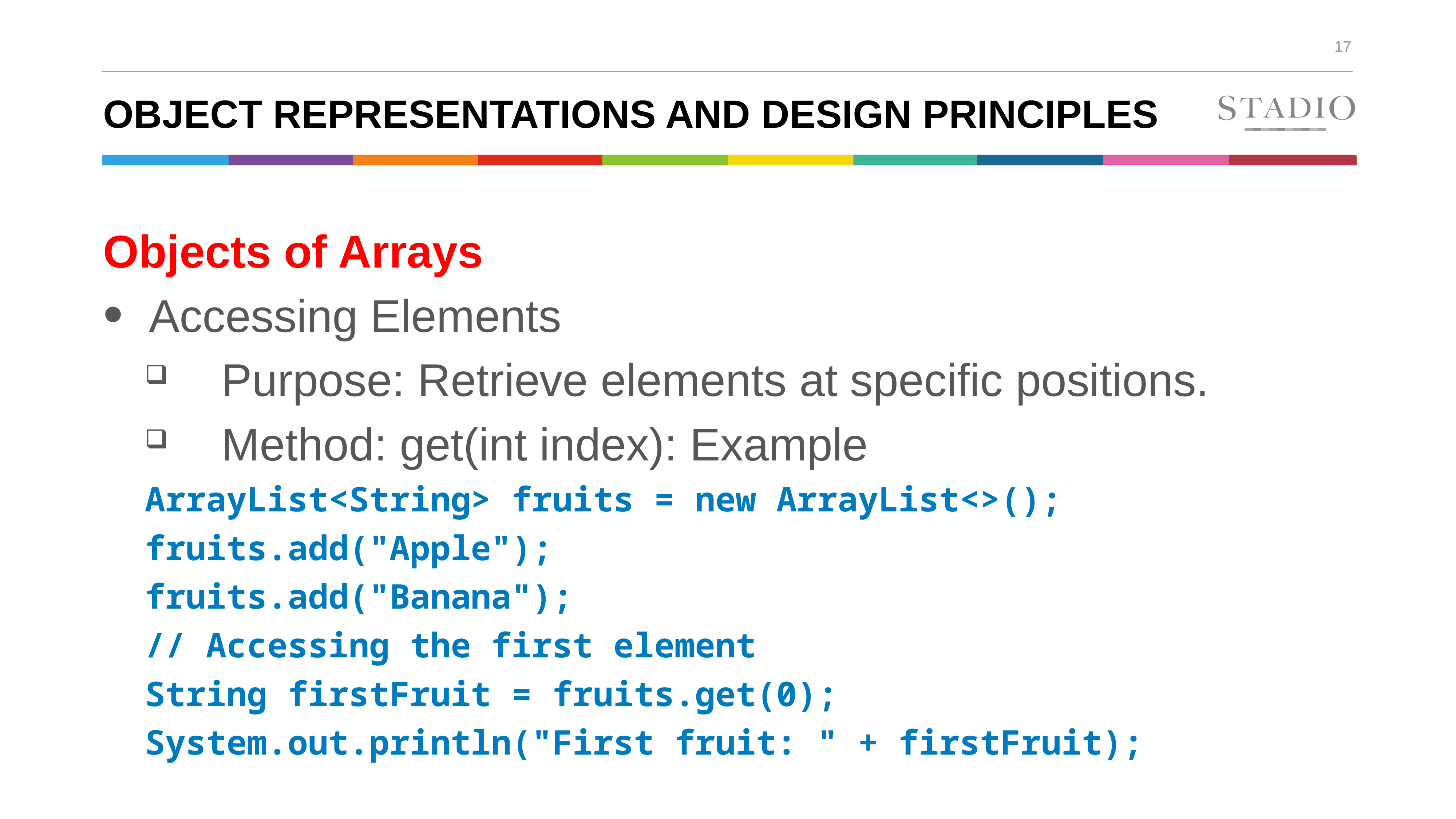

# Object Representations and Design Principles

Objects of Arrays
Accessing Elements
Purpose: Retrieve elements at specific positions.
Method: get(int index): Example
ArrayList<String> fruits = new ArrayList<>();
fruits.add("Apple");
fruits.add("Banana");
// Accessing the first element
String firstFruit = fruits.get(0);
System.out.println("First fruit: " + firstFruit);